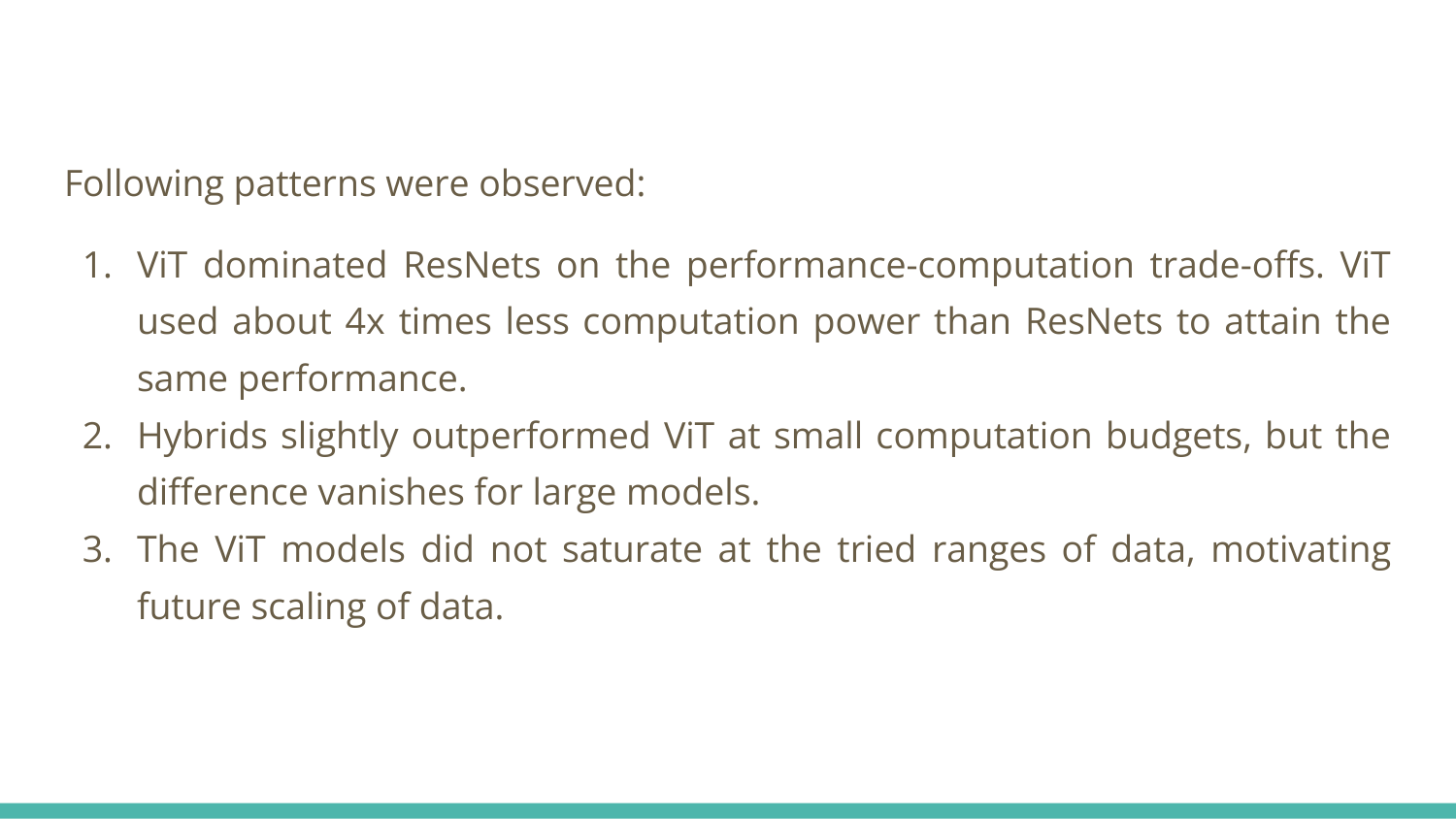

Following patterns were observed:
ViT dominated ResNets on the performance-computation trade-offs. ViT used about 4x times less computation power than ResNets to attain the same performance.
Hybrids slightly outperformed ViT at small computation budgets, but the difference vanishes for large models.
The ViT models did not saturate at the tried ranges of data, motivating future scaling of data.